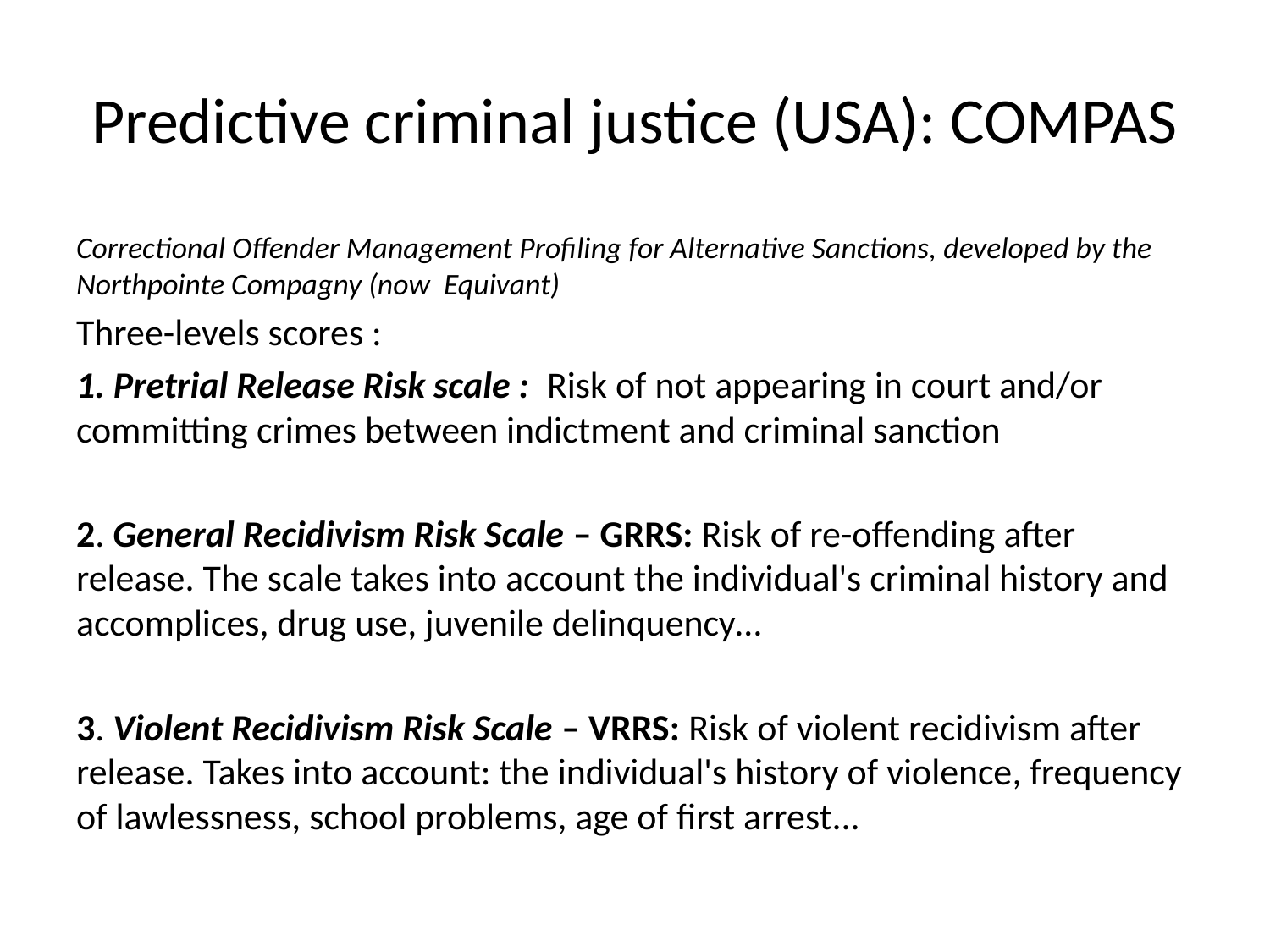

# Predictive criminal justice (USA): COMPAS
Correctional Offender Management Profiling for Alternative Sanctions, developed by the Northpointe Compagny (now  Equivant)
Three-levels scores :
1. Pretrial Release Risk scale :  Risk of not appearing in court and/or committing crimes between indictment and criminal sanction

2. General Recidivism Risk Scale – GRRS: Risk of re-offending after release. The scale takes into account the individual's criminal history and accomplices, drug use, juvenile delinquency…

3. Violent Recidivism Risk Scale – VRRS: Risk of violent recidivism after release. Takes into account: the individual's history of violence, frequency of lawlessness, school problems, age of first arrest...